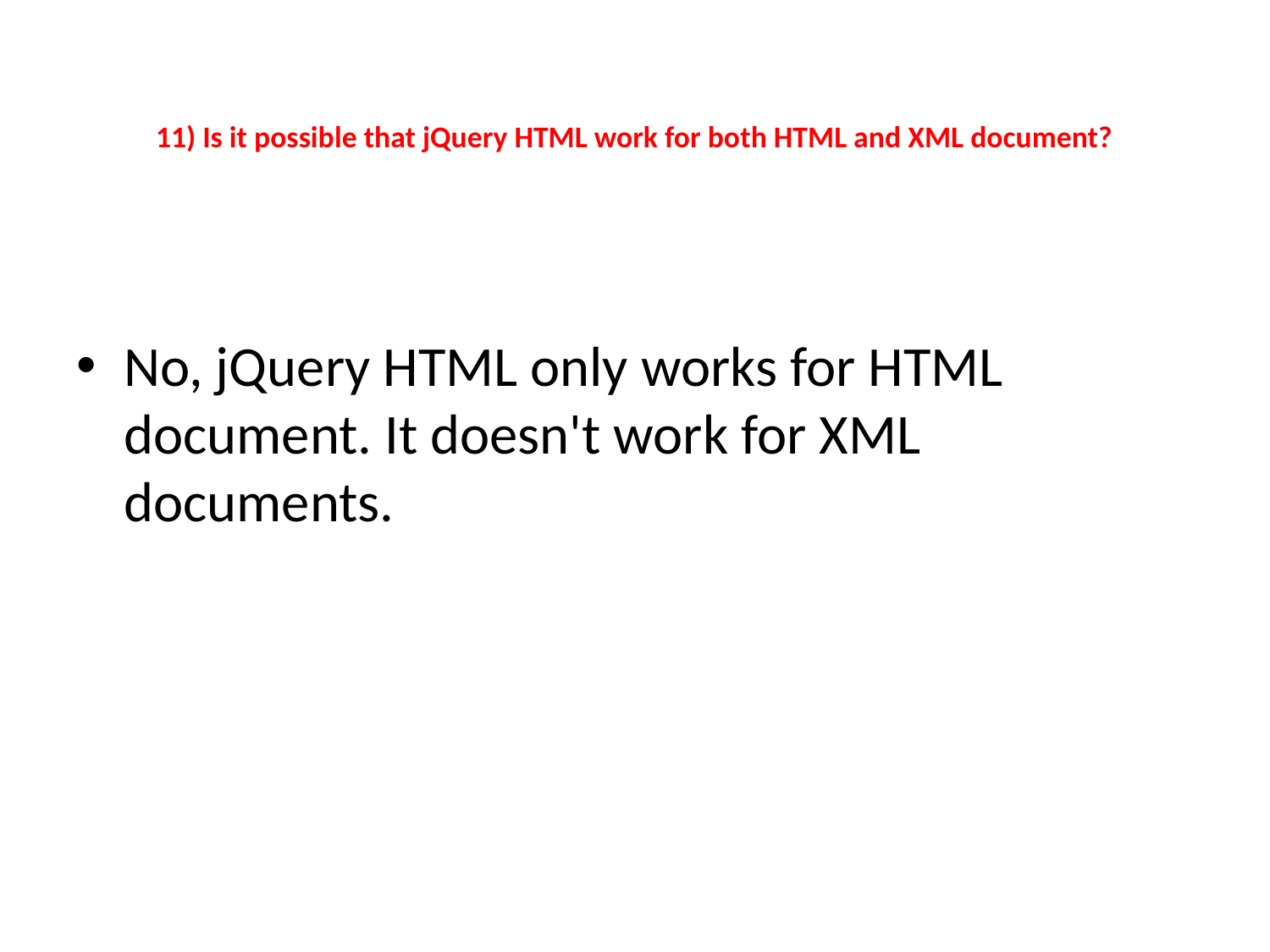

# 11) Is it possible that jQuery HTML work for both HTML and XML document?
No, jQuery HTML only works for HTML document. It doesn't work for XML documents.